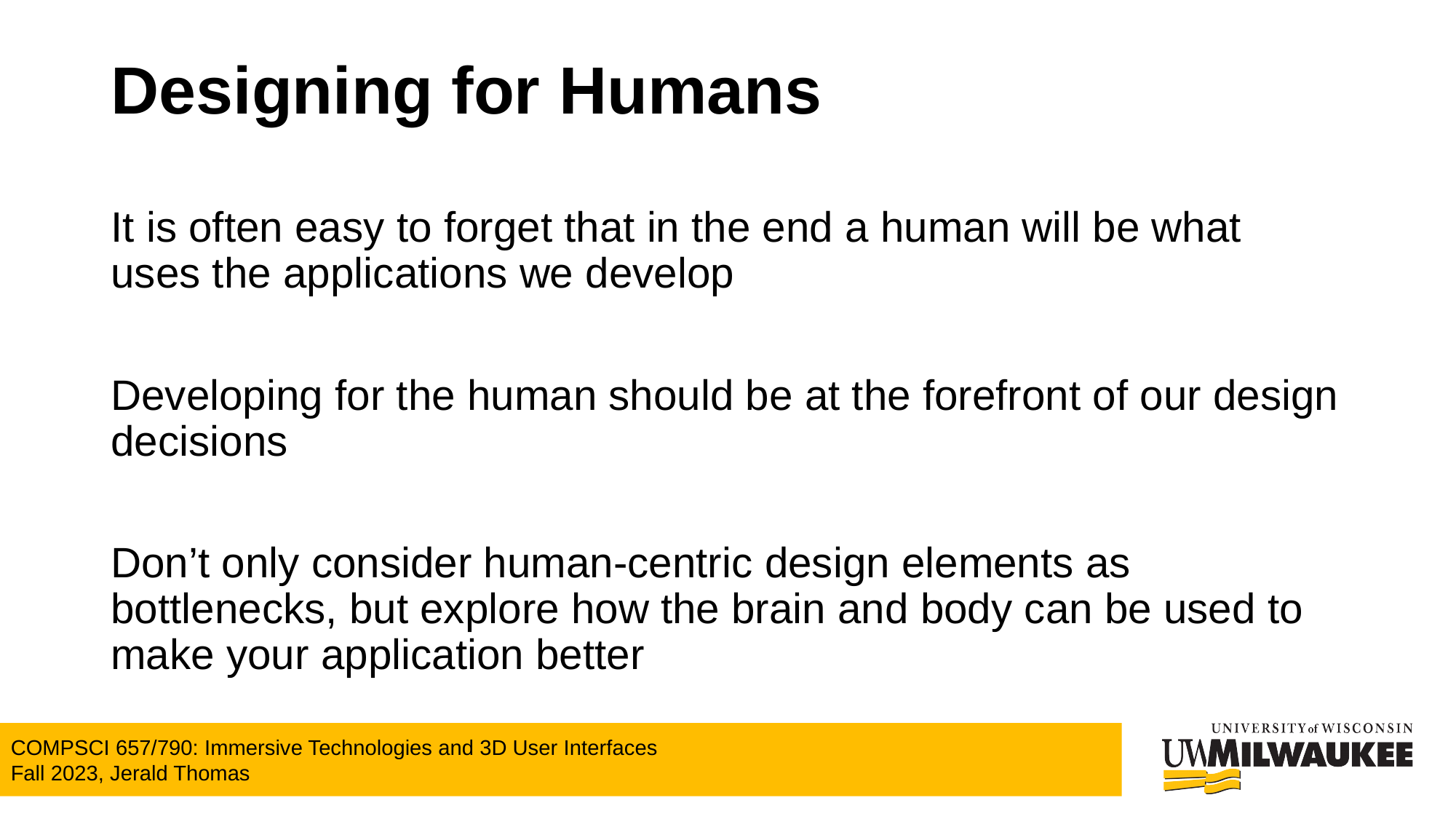

# Designing for Humans
It is often easy to forget that in the end a human will be what uses the applications we develop

Developing for the human should be at the forefront of our design decisions

Don’t only consider human-centric design elements as bottlenecks, but explore how the brain and body can be used to make your application better